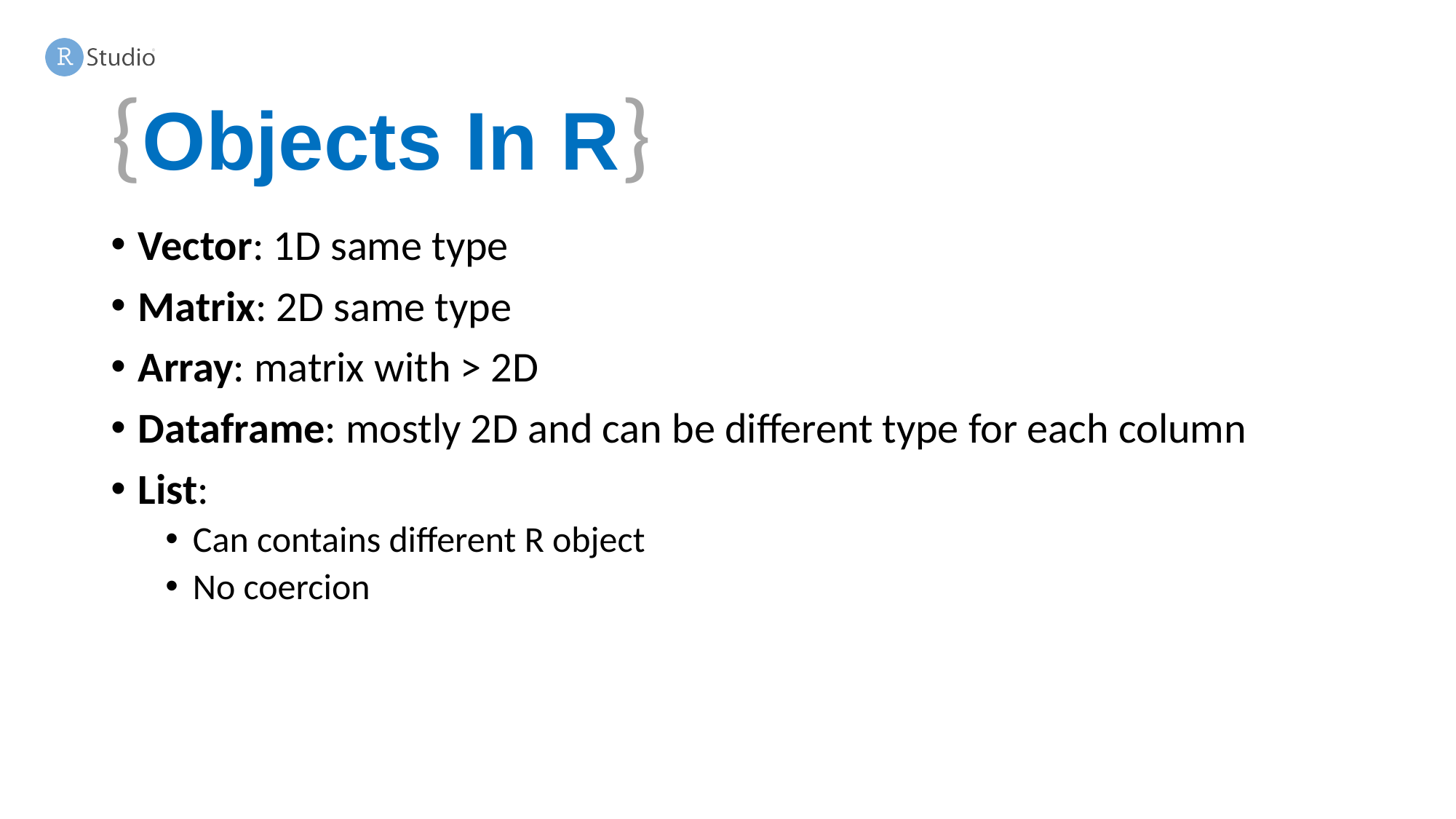

# {Objects In R}
Vector: 1D same type
Matrix: 2D same type
Array: matrix with > 2D
Dataframe: mostly 2D and can be different type for each column
List:
Can contains different R object
No coercion